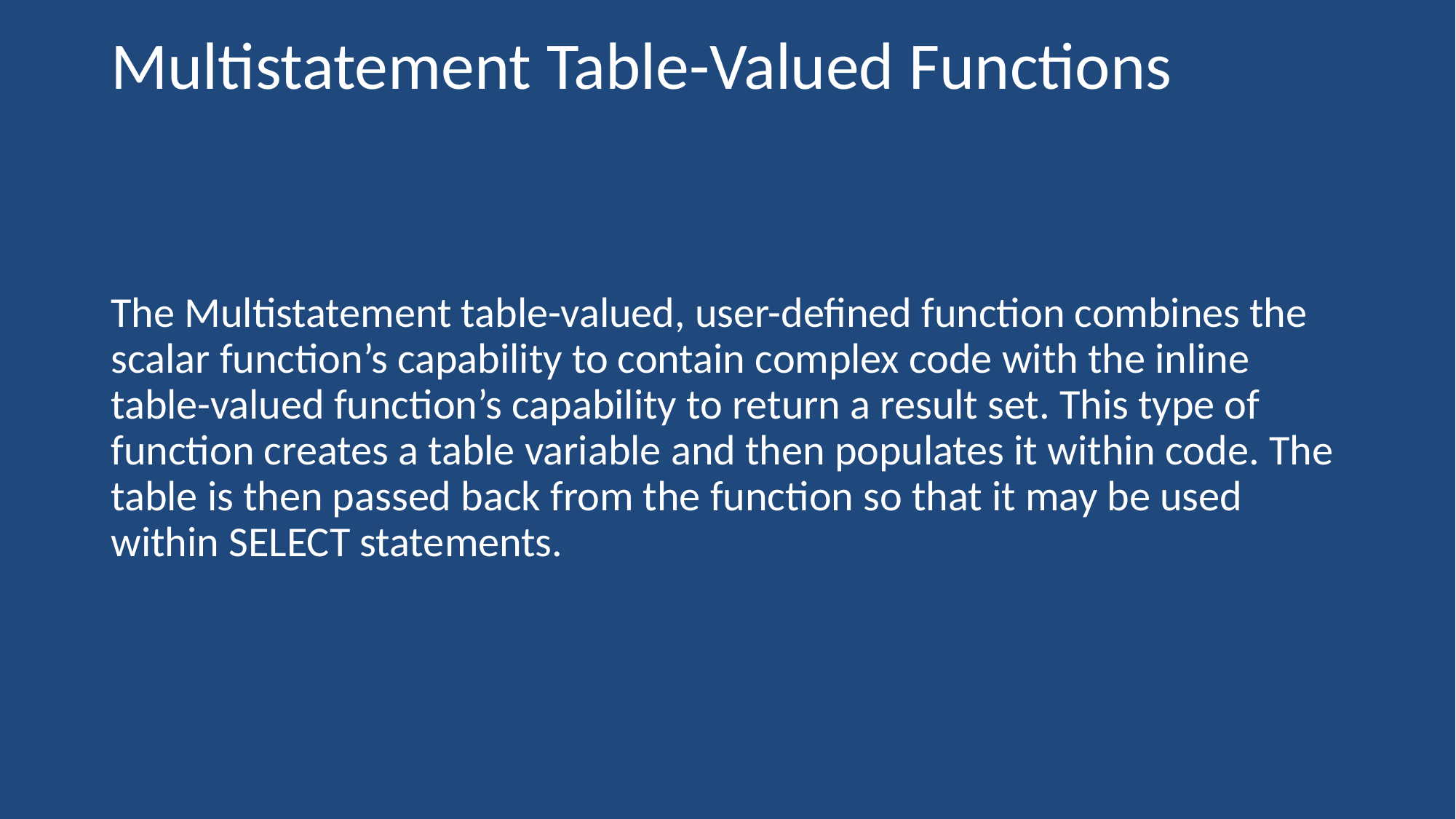

# Multistatement Table-Valued Functions

The Multistatement table-valued, user-defined function combines the scalar function’s capability to contain complex code with the inline table-valued function’s capability to return a result set. This type of function creates a table variable and then populates it within code. The table is then passed back from the function so that it may be used within SELECT statements.